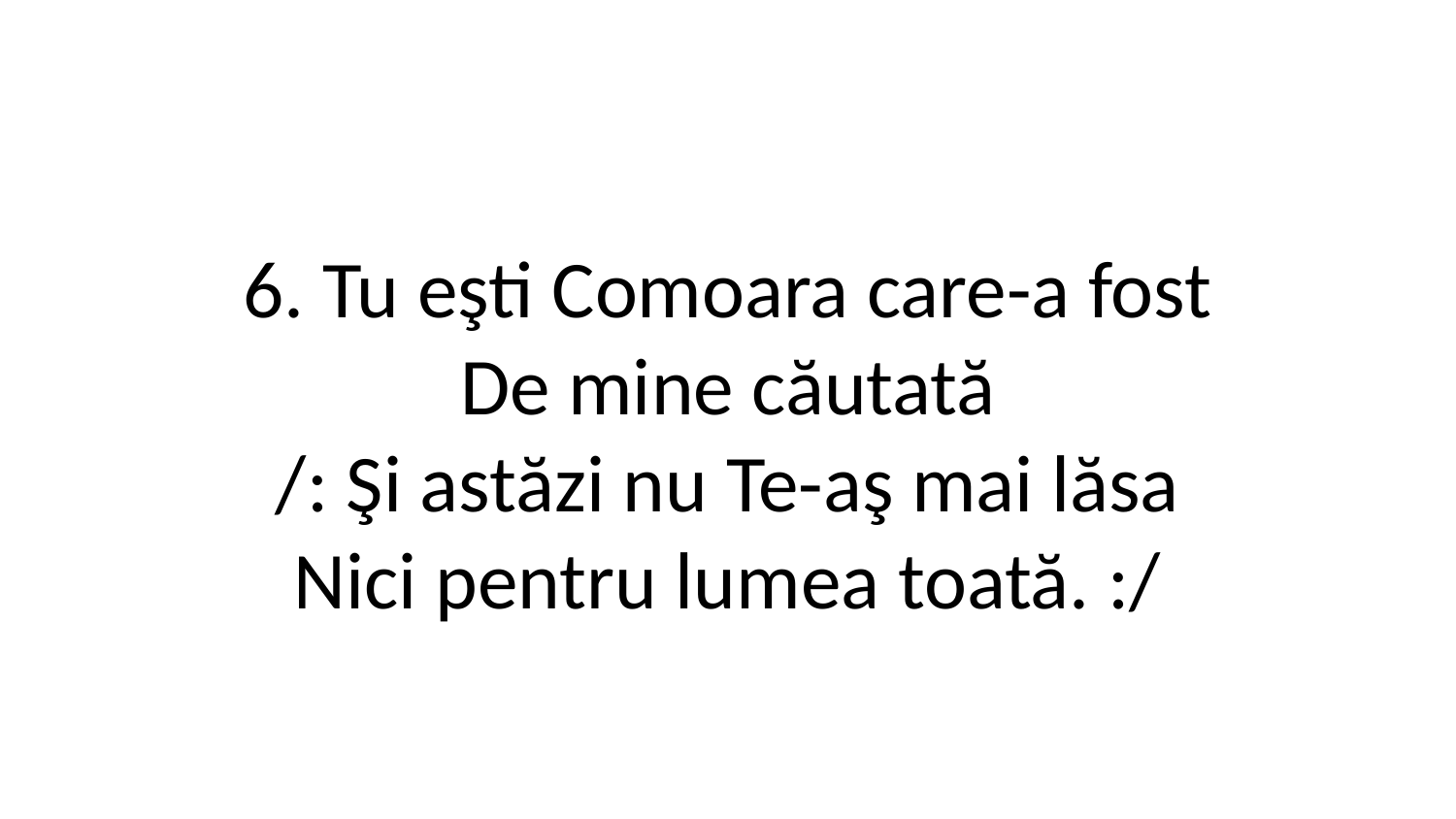

6. Tu eşti Comoara care-a fost
De mine căutată
/: Şi astăzi nu Te-aş mai lăsa
Nici pentru lumea toată. :/